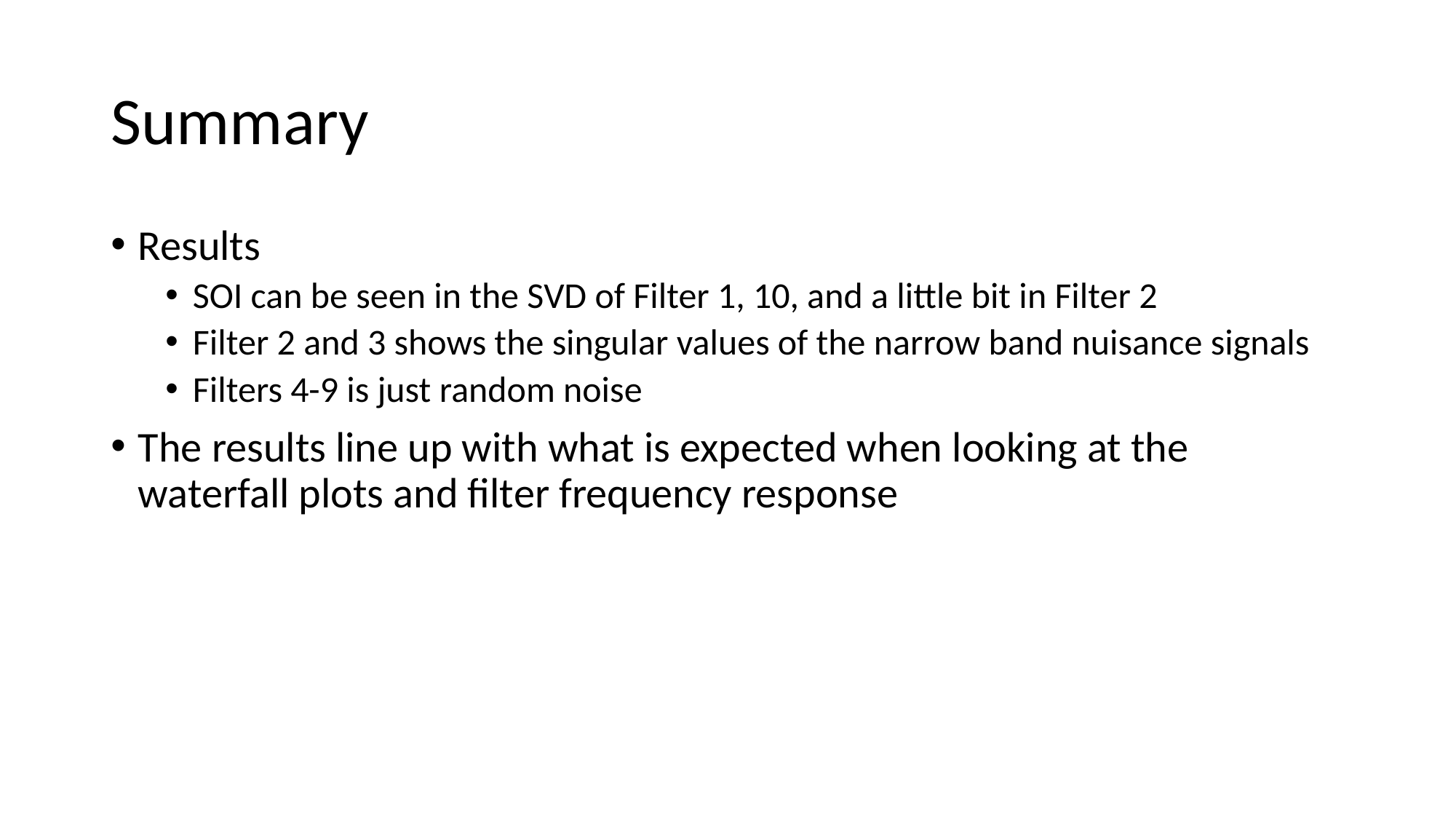

# Summary
Results
SOI can be seen in the SVD of Filter 1, 10, and a little bit in Filter 2
Filter 2 and 3 shows the singular values of the narrow band nuisance signals
Filters 4-9 is just random noise
The results line up with what is expected when looking at the waterfall plots and filter frequency response